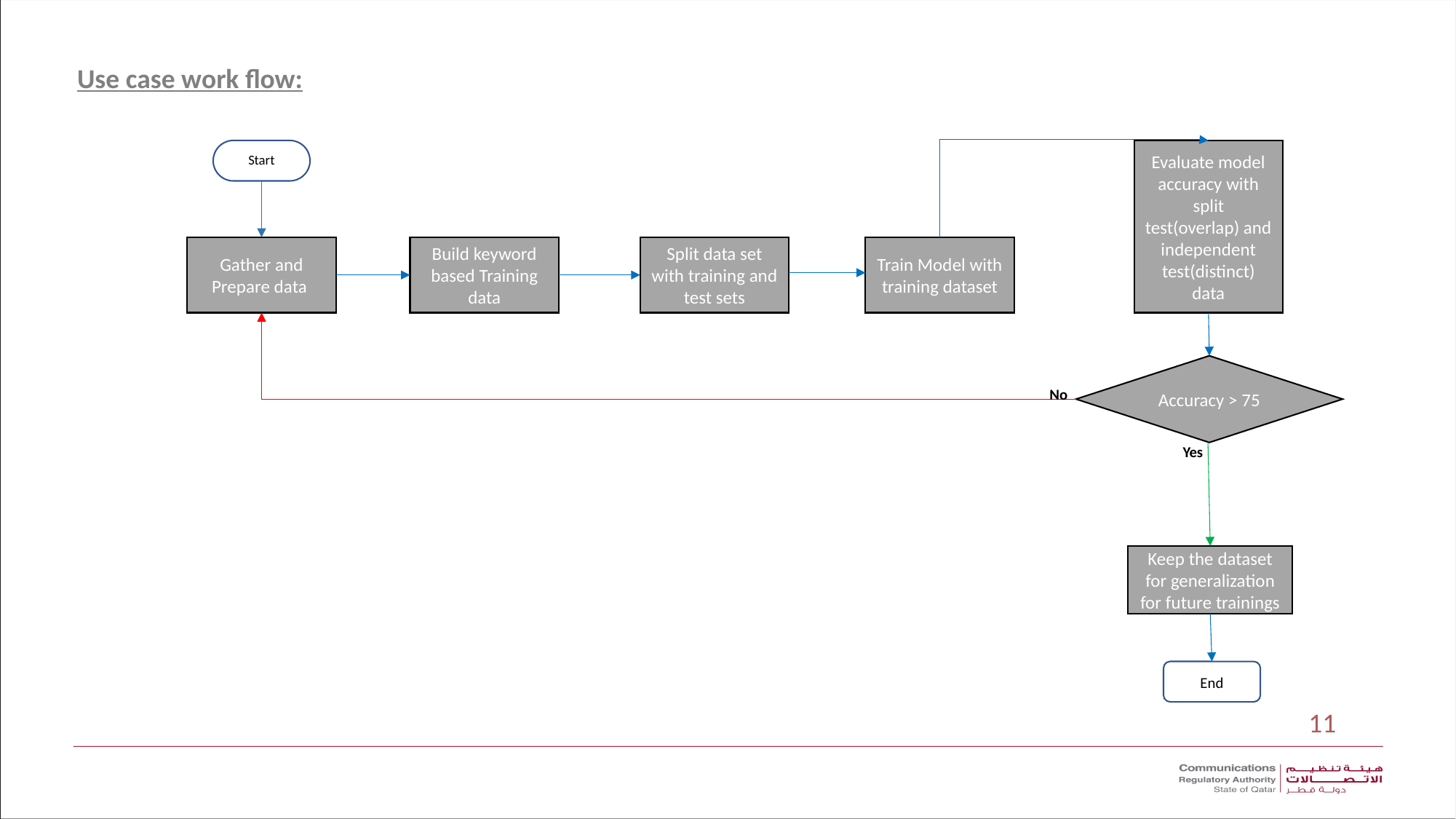

Use case work flow:

Evaluate model accuracy with split test(overlap) and independent test(distinct) data
Start
Build keyword based Training data
Split data set with training and test sets

Train Model with training dataset

Gather and Prepare data

Accuracy > 75
No
Yes

Keep the dataset for generalization for future trainings

End
11